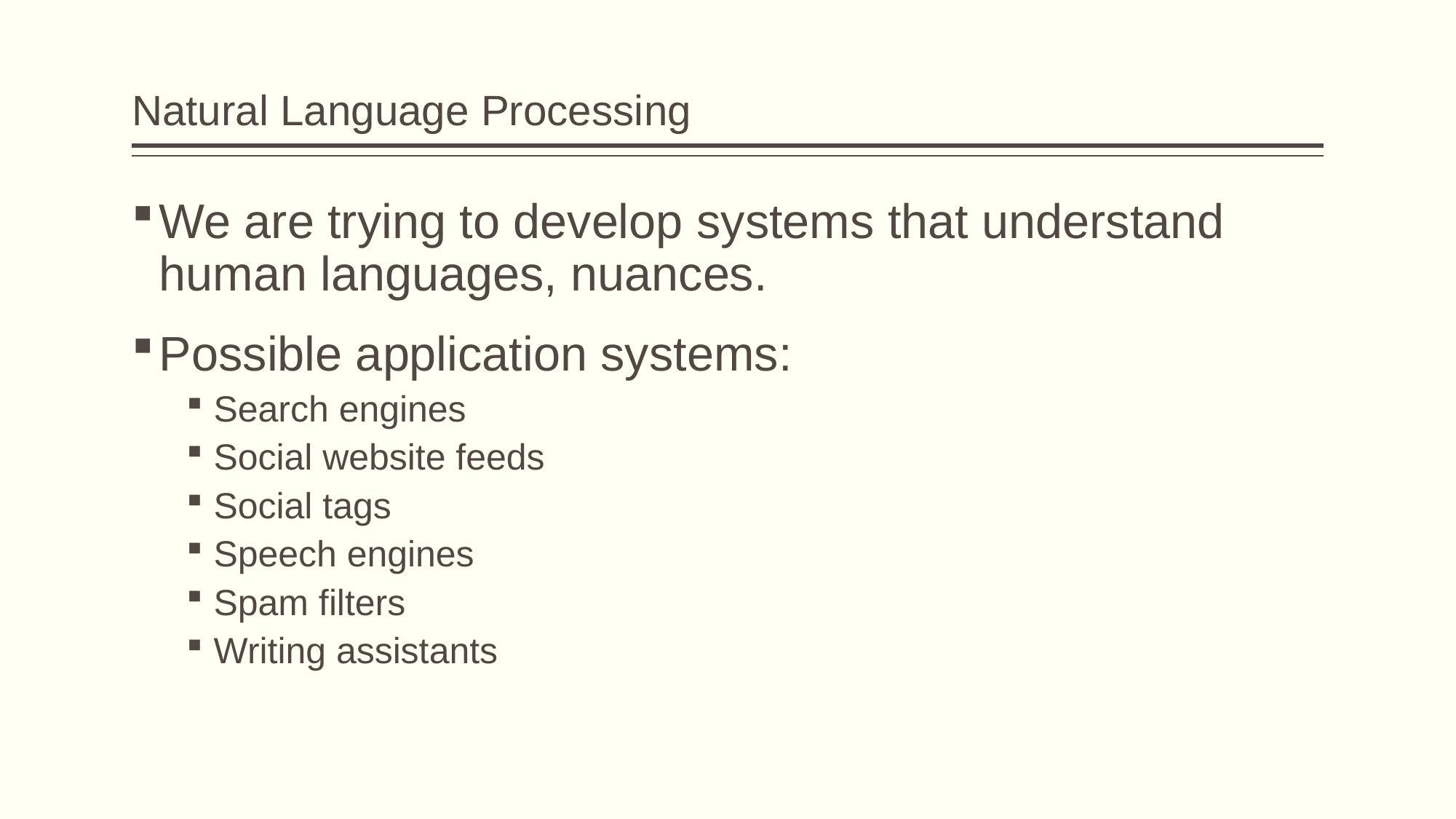

# Natural Language Processing
We are trying to develop systems that understand human languages, nuances.
Possible application systems:
Search engines
Social website feeds
Social tags
Speech engines
Spam filters
Writing assistants